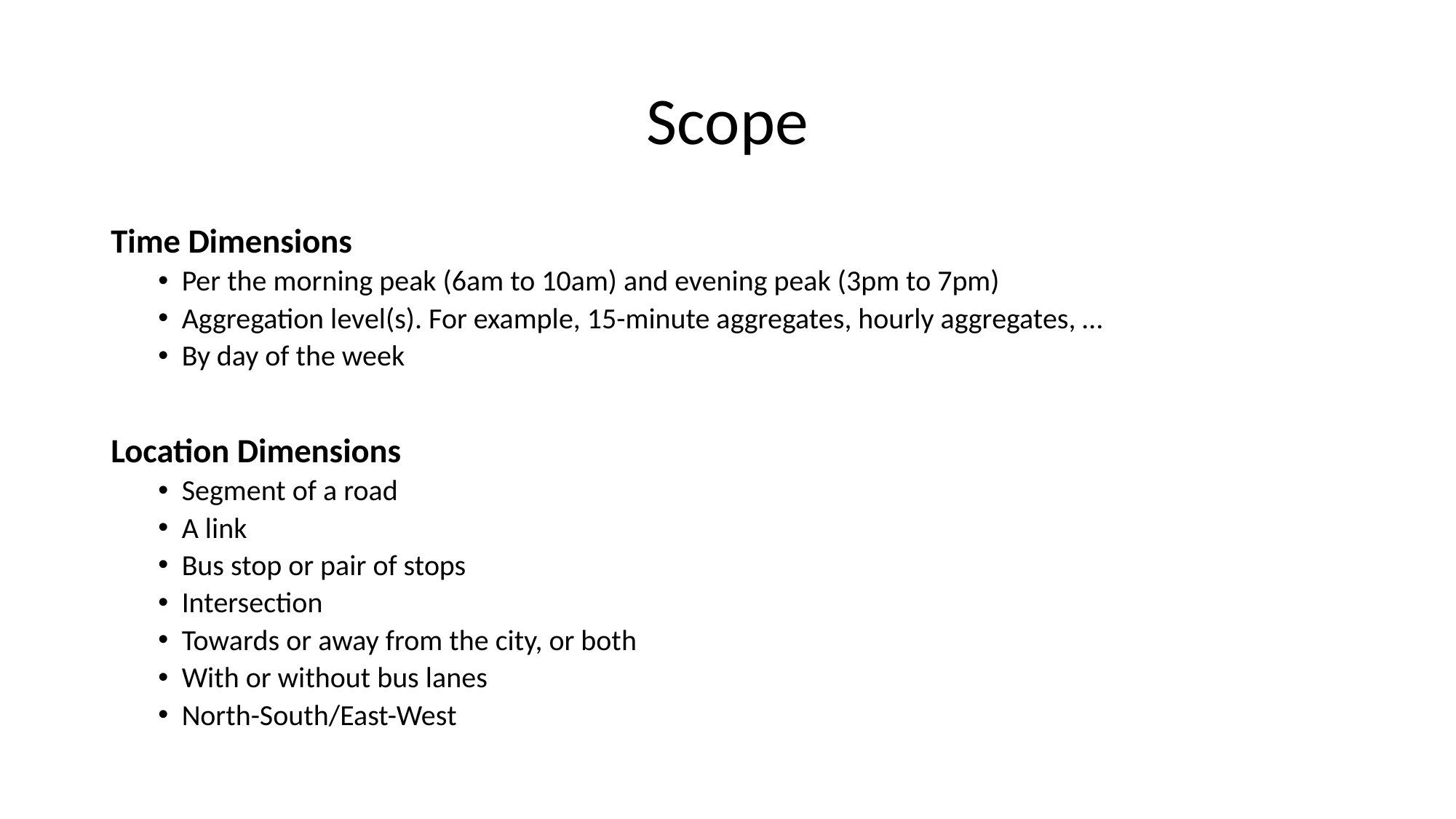

# Scope
Time Dimensions
Per the morning peak (6am to 10am) and evening peak (3pm to 7pm)
Aggregation level(s). For example, 15-minute aggregates, hourly aggregates, …
By day of the week

Location Dimensions
Segment of a road
A link
Bus stop or pair of stops
Intersection
Towards or away from the city, or both
With or without bus lanes
North-South/East-West